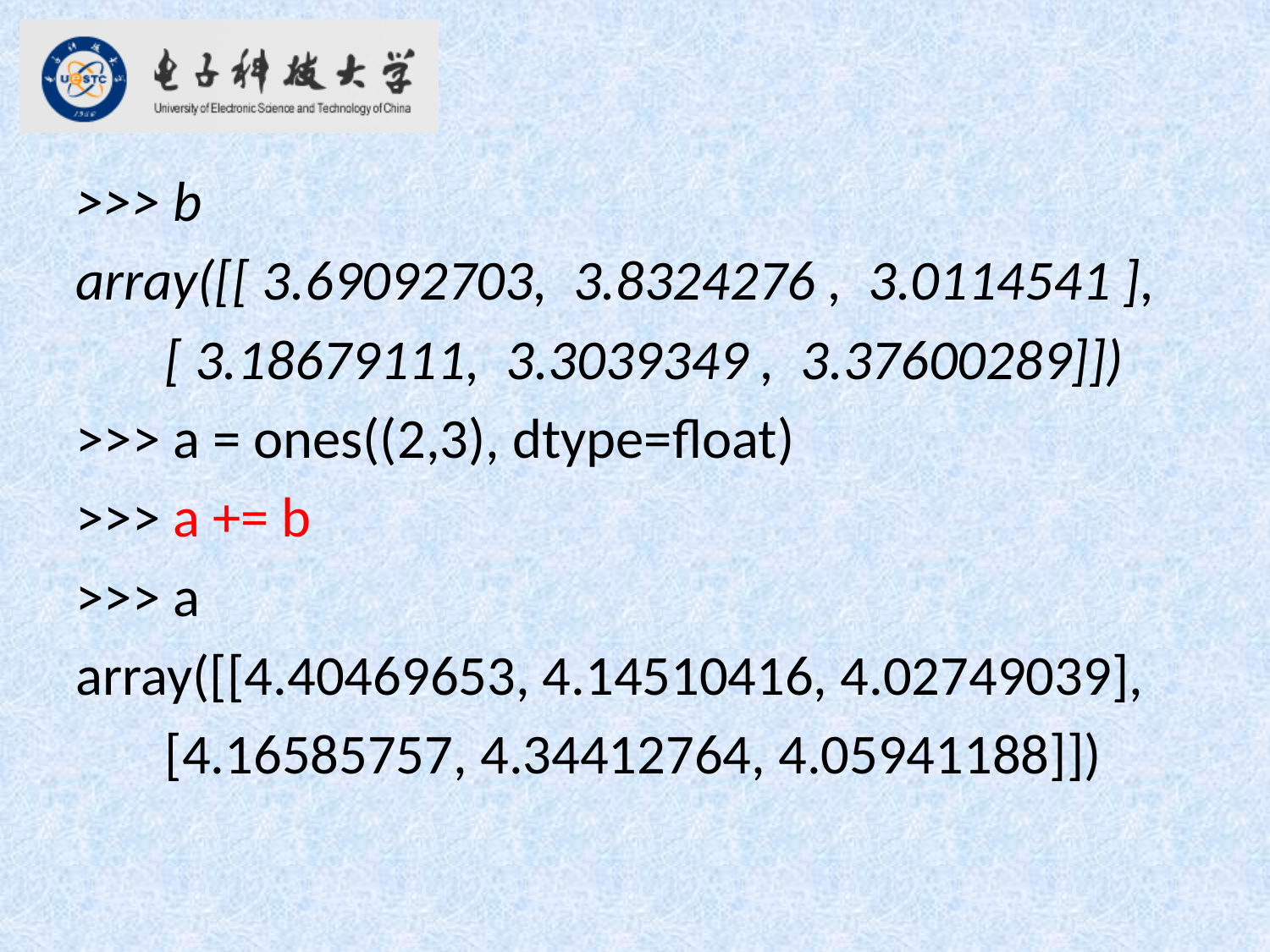

>>> b
array([[ 3.69092703,  3.8324276 ,  3.0114541 ],
       [ 3.18679111,  3.3039349 ,  3.37600289]])
>>> a = ones((2,3), dtype=float)
>>> a += b
>>> a
array([[4.40469653, 4.14510416, 4.02749039],
       [4.16585757, 4.34412764, 4.05941188]])